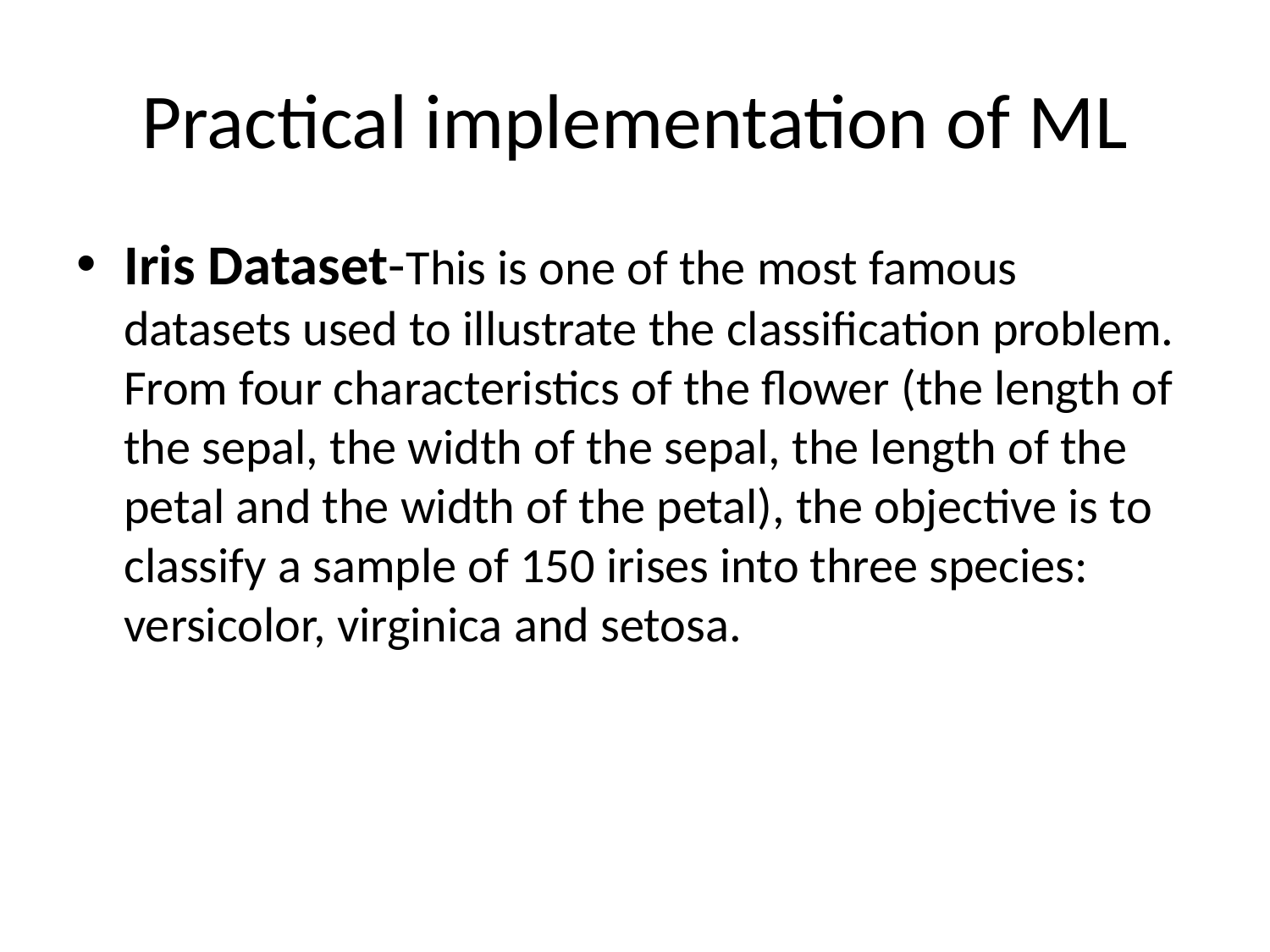

# Practical implementation of ML
Iris Dataset-This is one of the most famous datasets used to illustrate the classification problem. From four characteristics of the flower (the length of the sepal, the width of the sepal, the length of the petal and the width of the petal), the objective is to classify a sample of 150 irises into three species: versicolor, virginica and setosa.